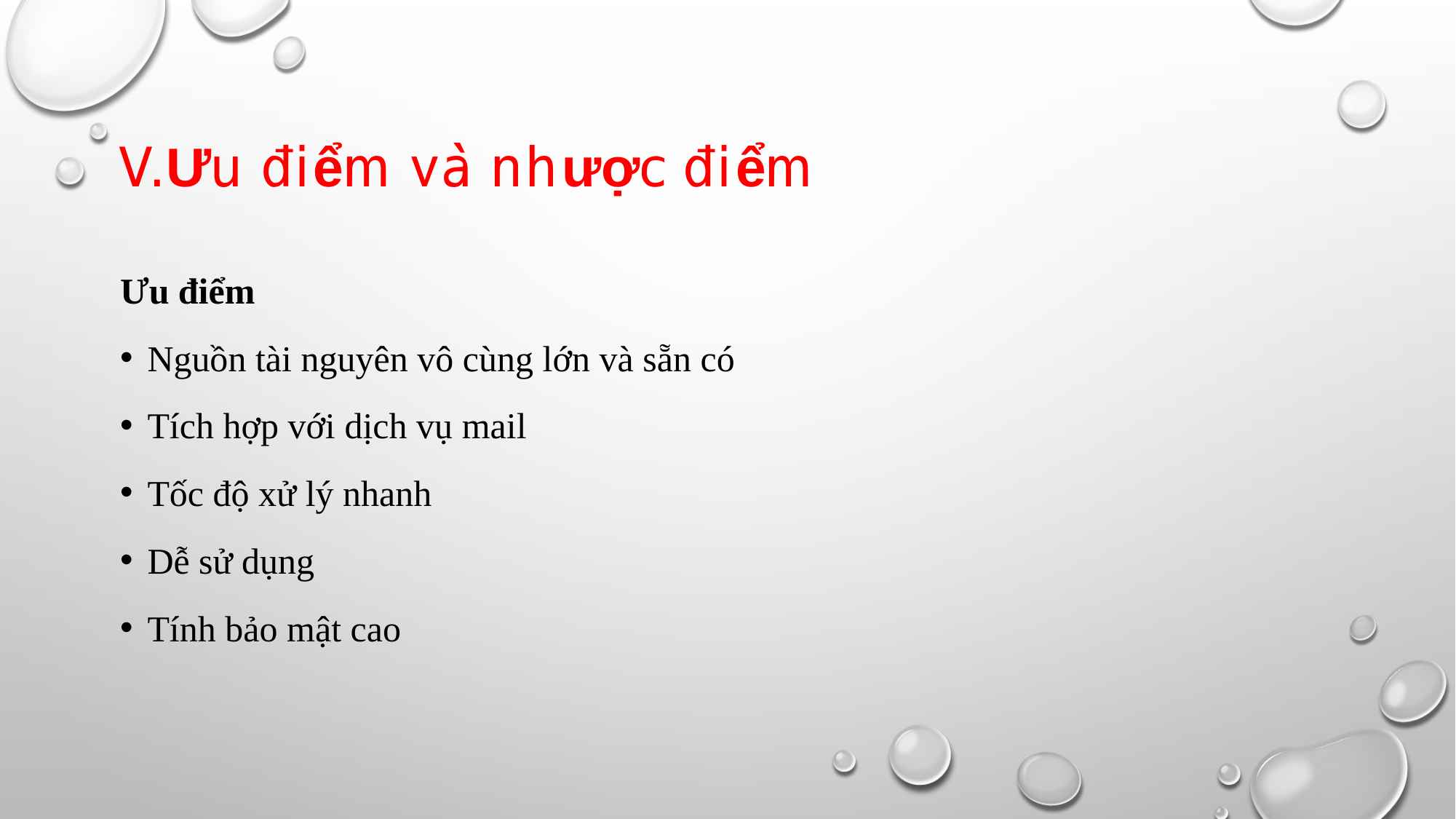

# V.Ưu điểm và nhược điểm
Ưu điểm
Nguồn tài nguyên vô cùng lớn và sẵn có
Tích hợp với dịch vụ mail
Tốc độ xử lý nhanh
Dễ sử dụng
Tính bảo mật cao